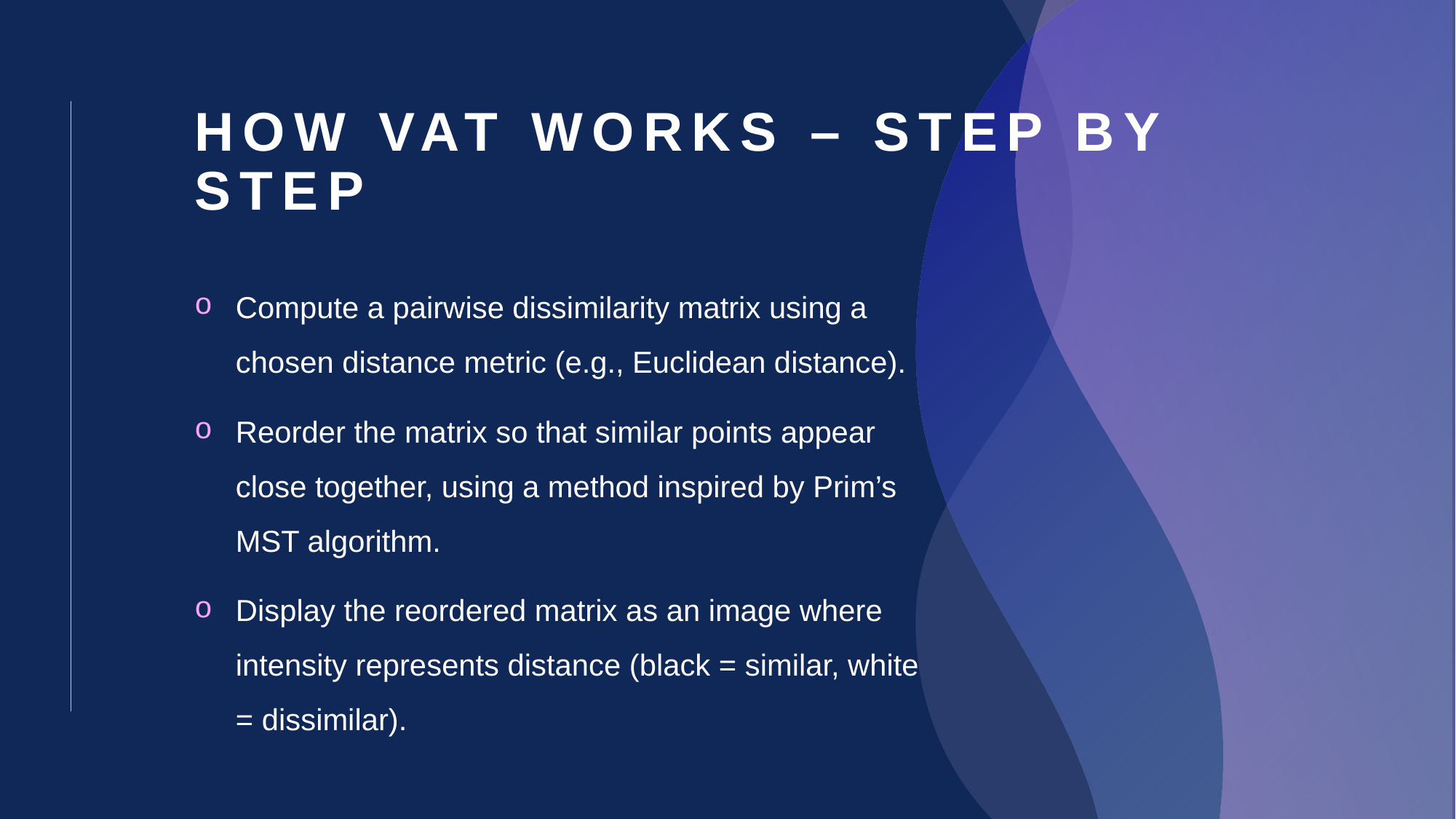

# How VAT Works – Step by Step
Compute a pairwise dissimilarity matrix using a chosen distance metric (e.g., Euclidean distance).
Reorder the matrix so that similar points appear close together, using a method inspired by Prim’s MST algorithm.
Display the reordered matrix as an image where intensity represents distance (black = similar, white = dissimilar).